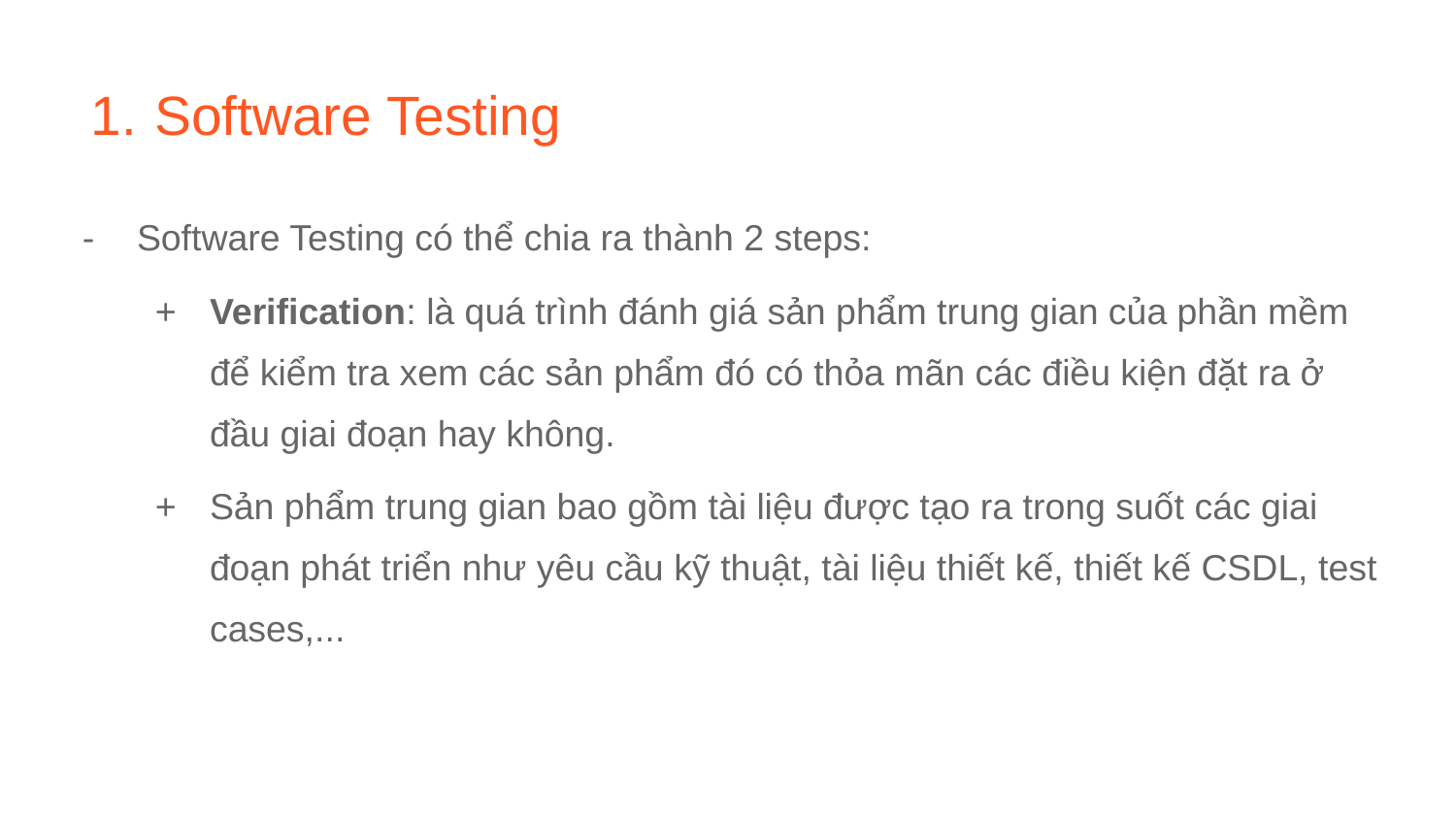

# Software Testing
Software Testing có thể chia ra thành 2 steps:
Verification: là quá trình đánh giá sản phẩm trung gian của phần mềm để kiểm tra xem các sản phẩm đó có thỏa mãn các điều kiện đặt ra ở đầu giai đoạn hay không.
Sản phẩm trung gian bao gồm tài liệu được tạo ra trong suốt các giai đoạn phát triển như yêu cầu kỹ thuật, tài liệu thiết kế, thiết kế CSDL, test cases,...